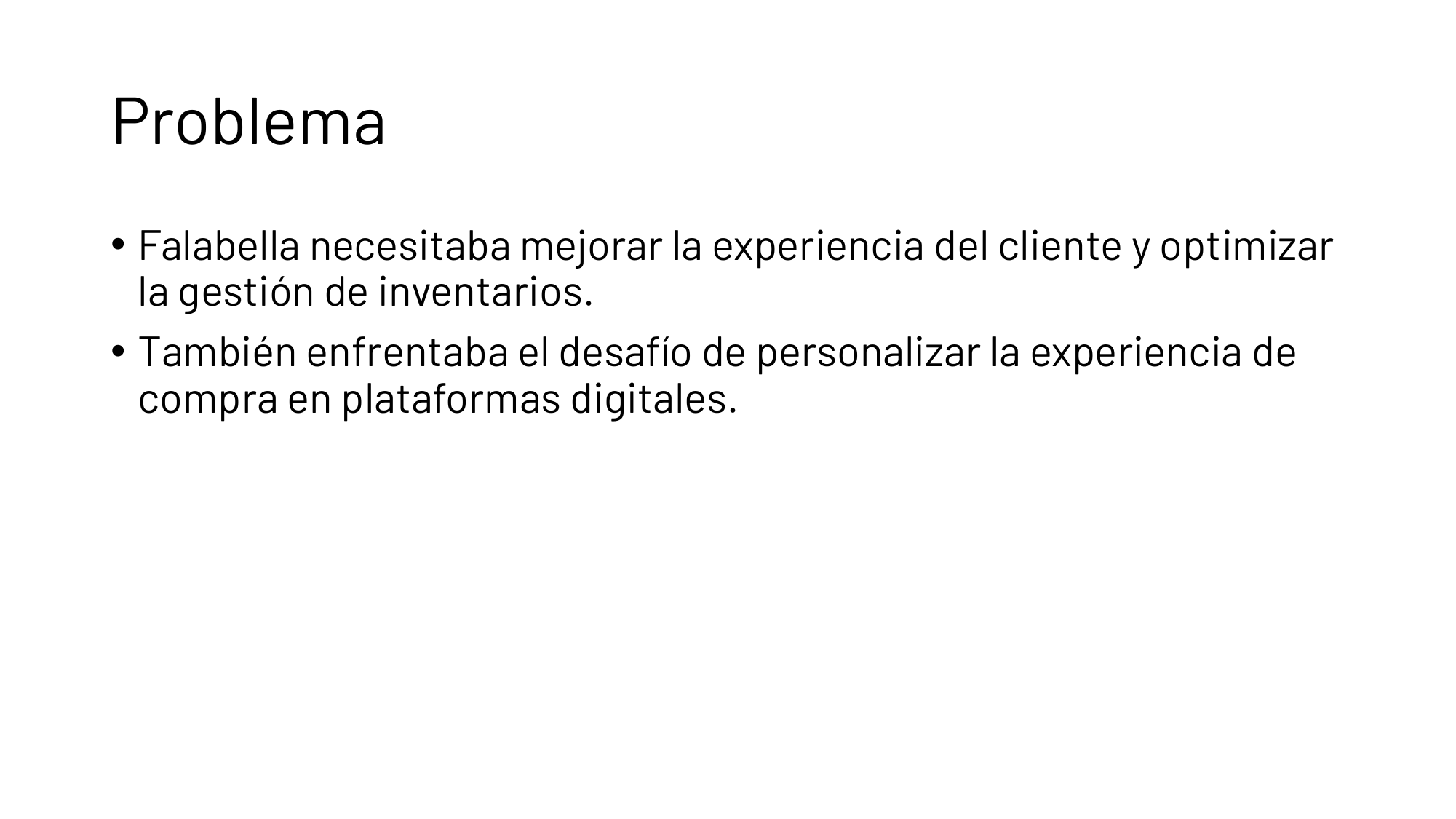

# Problema
Falabella necesitaba mejorar la experiencia del cliente y optimizar la gestión de inventarios.
También enfrentaba el desafío de personalizar la experiencia de compra en plataformas digitales.